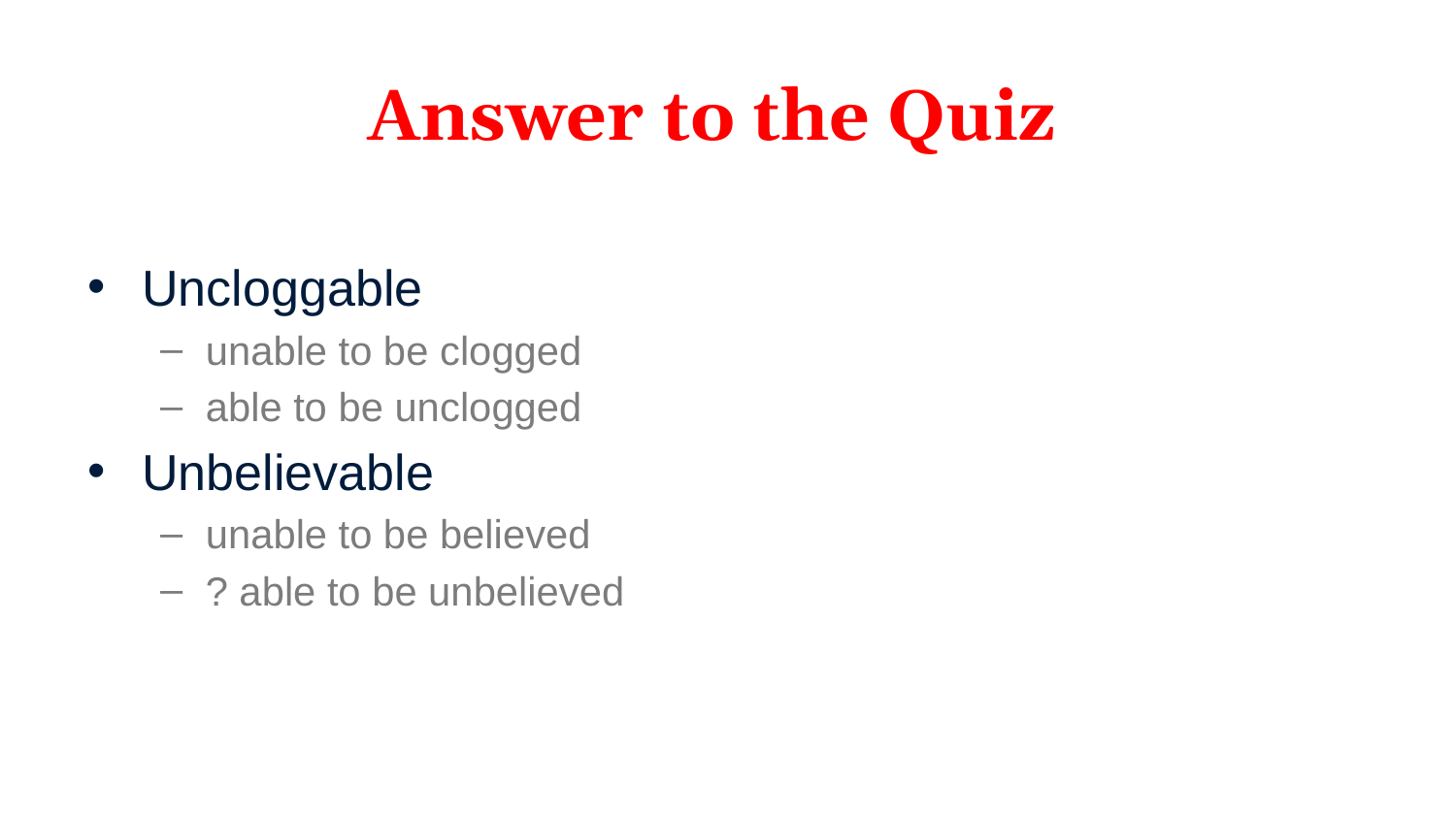

# Answer to the Quiz
Uncloggable
unable to be clogged
able to be unclogged
Unbelievable
unable to be believed
? able to be unbelieved